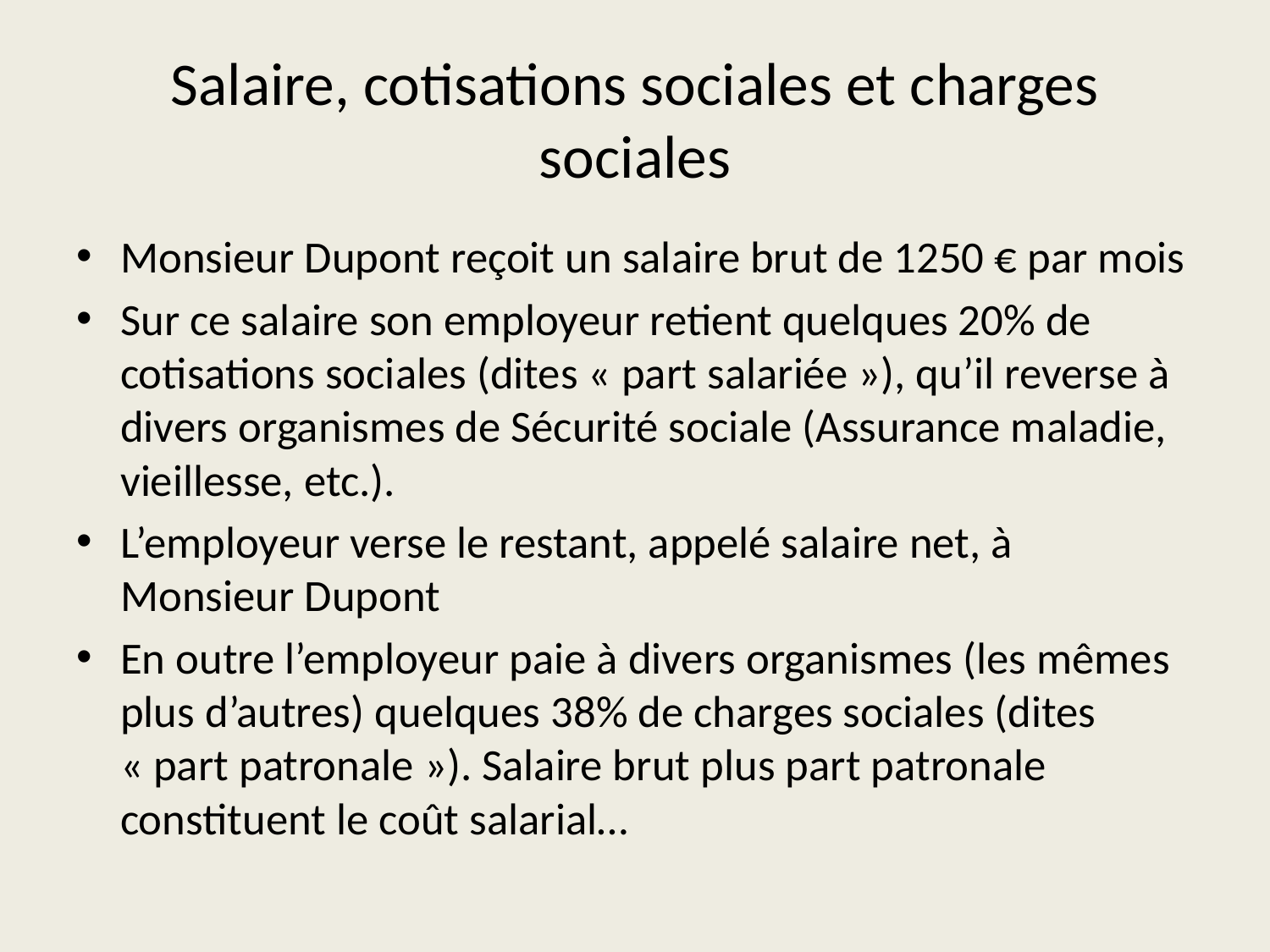

# Salaire, cotisations sociales et charges sociales
Monsieur Dupont reçoit un salaire brut de 1250 € par mois
Sur ce salaire son employeur retient quelques 20% de cotisations sociales (dites « part salariée »), qu’il reverse à divers organismes de Sécurité sociale (Assurance maladie, vieillesse, etc.).
L’employeur verse le restant, appelé salaire net, à Monsieur Dupont
En outre l’employeur paie à divers organismes (les mêmes plus d’autres) quelques 38% de charges sociales (dites « part patronale »). Salaire brut plus part patronale constituent le coût salarial…